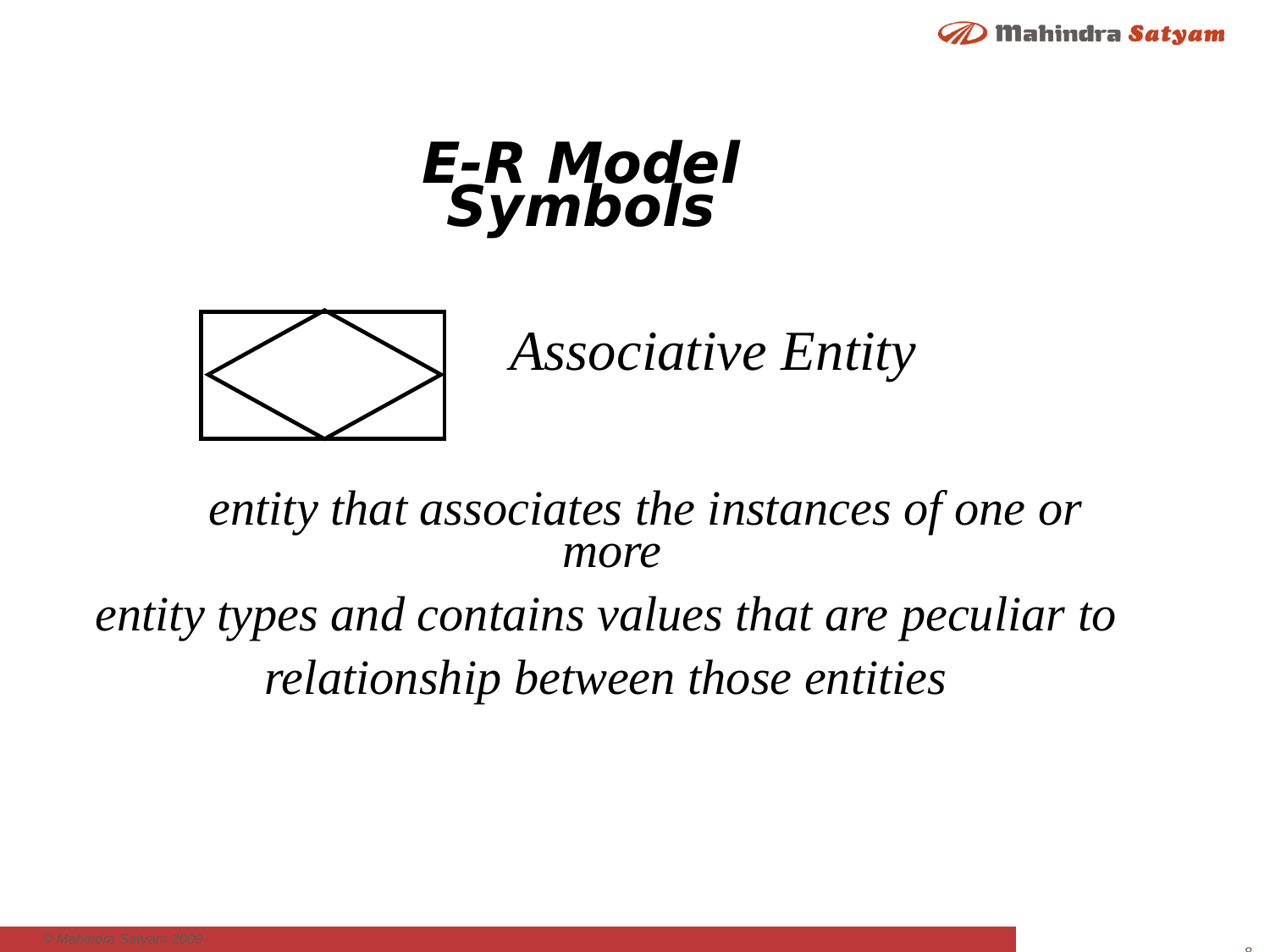

#
E-R Model Symbols

Associative Entity
An entity that associates the instances of one or more
entity types and contains values that are peculiar to
relationship between those entities.